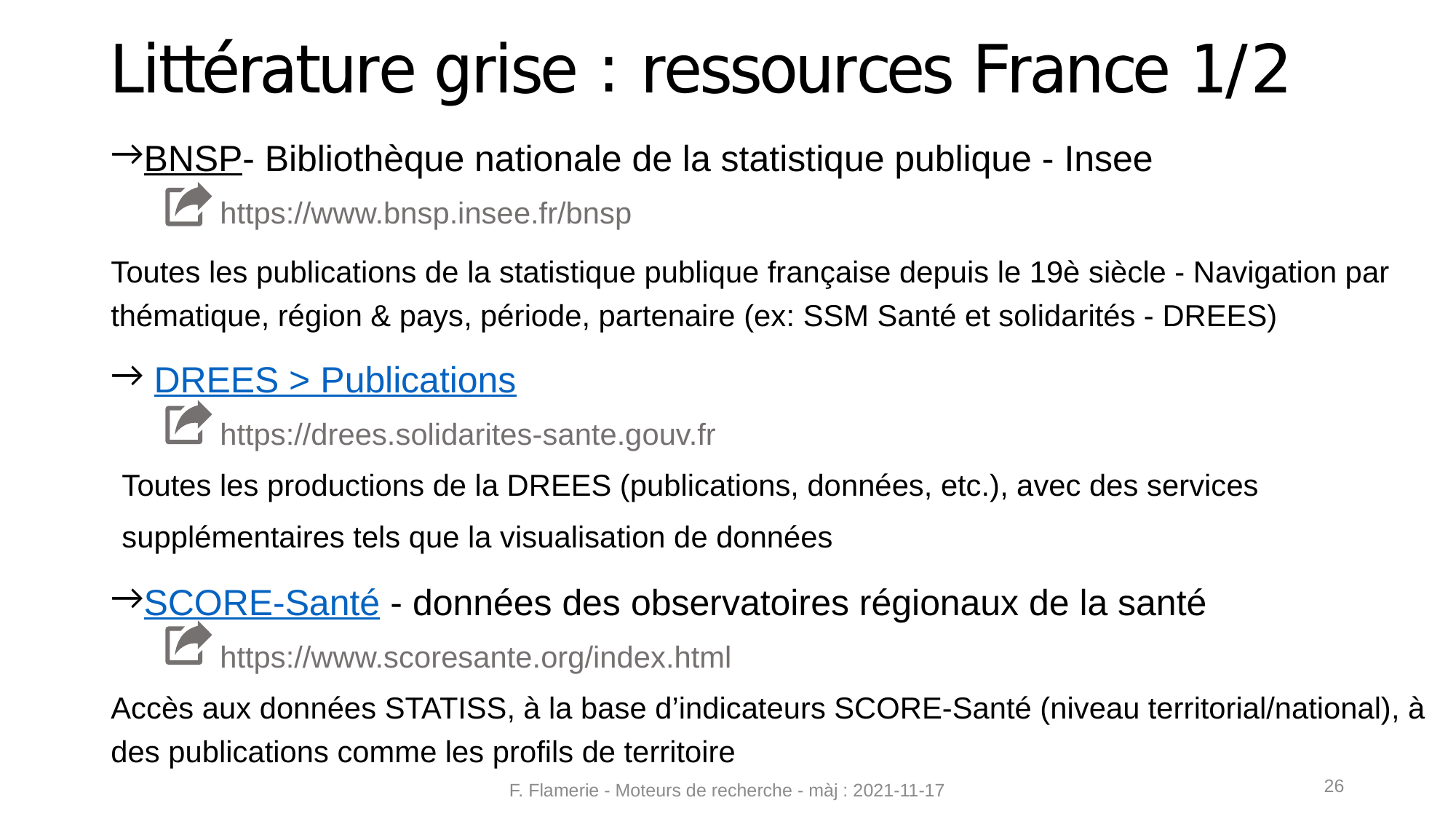

# Littérature grise : ressources France 1/2
BNSP- Bibliothèque nationale de la statistique publique - Insee
https://www.bnsp.insee.fr/bnsp
Toutes les publications de la statistique publique française depuis le 19è siècle - Navigation par thématique, région & pays, période, partenaire (ex: SSM Santé et solidarités - DREES)
 DREES > Publications
https://drees.solidarites-sante.gouv.fr
Toutes les productions de la DREES (publications, données, etc.), avec des services supplémentaires tels que la visualisation de données
SCORE-Santé - données des observatoires régionaux de la santé
https://www.scoresante.org/index.html
Accès aux données STATISS, à la base d’indicateurs SCORE-Santé (niveau territorial/national), à des publications comme les profils de territoire

26
F. Flamerie - Moteurs de recherche - màj : 2021-11-17